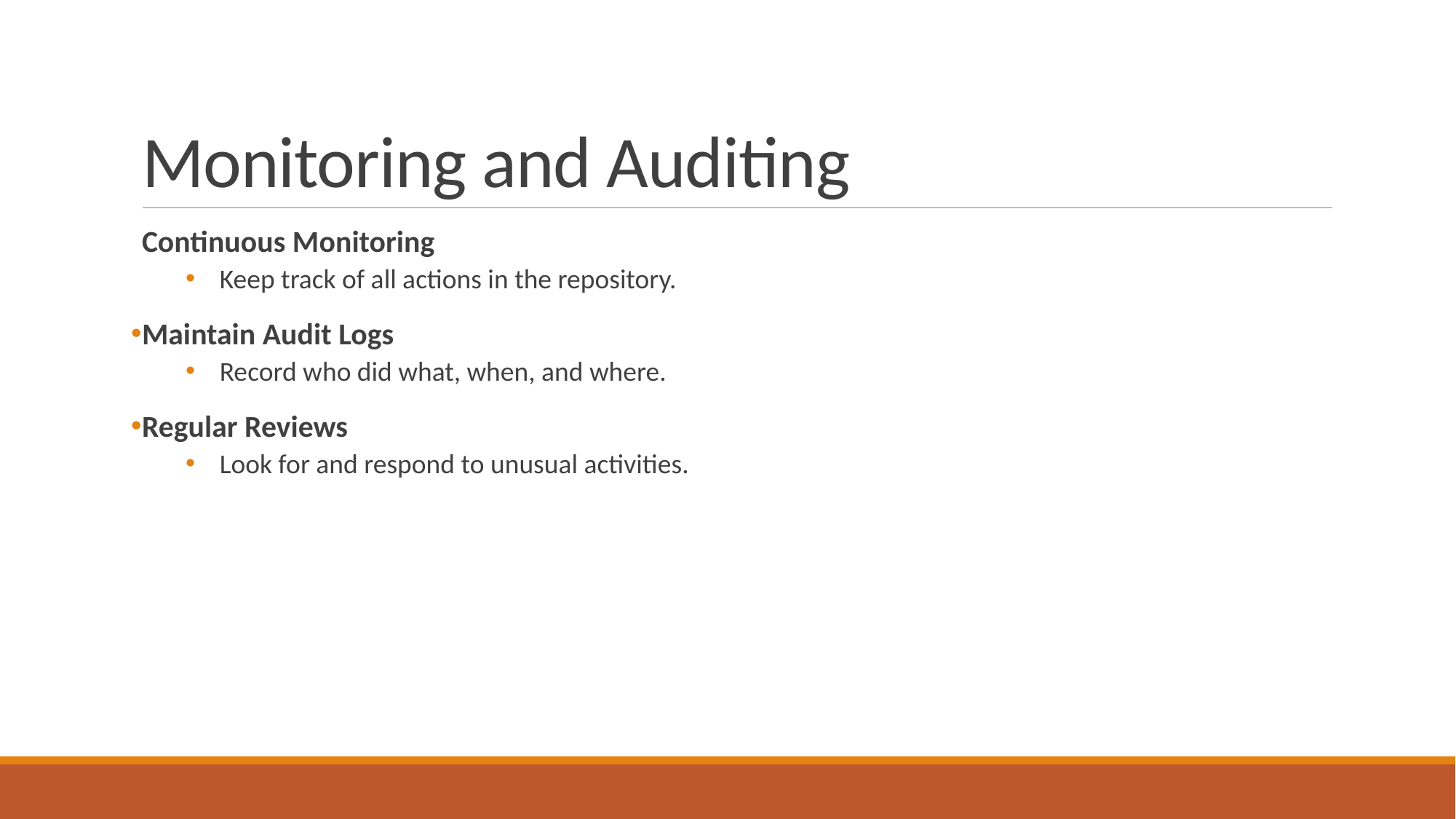

# Monitoring and Auditing
Continuous Monitoring
Keep track of all actions in the repository.
Maintain Audit Logs
Record who did what, when, and where.
Regular Reviews
Look for and respond to unusual activities.